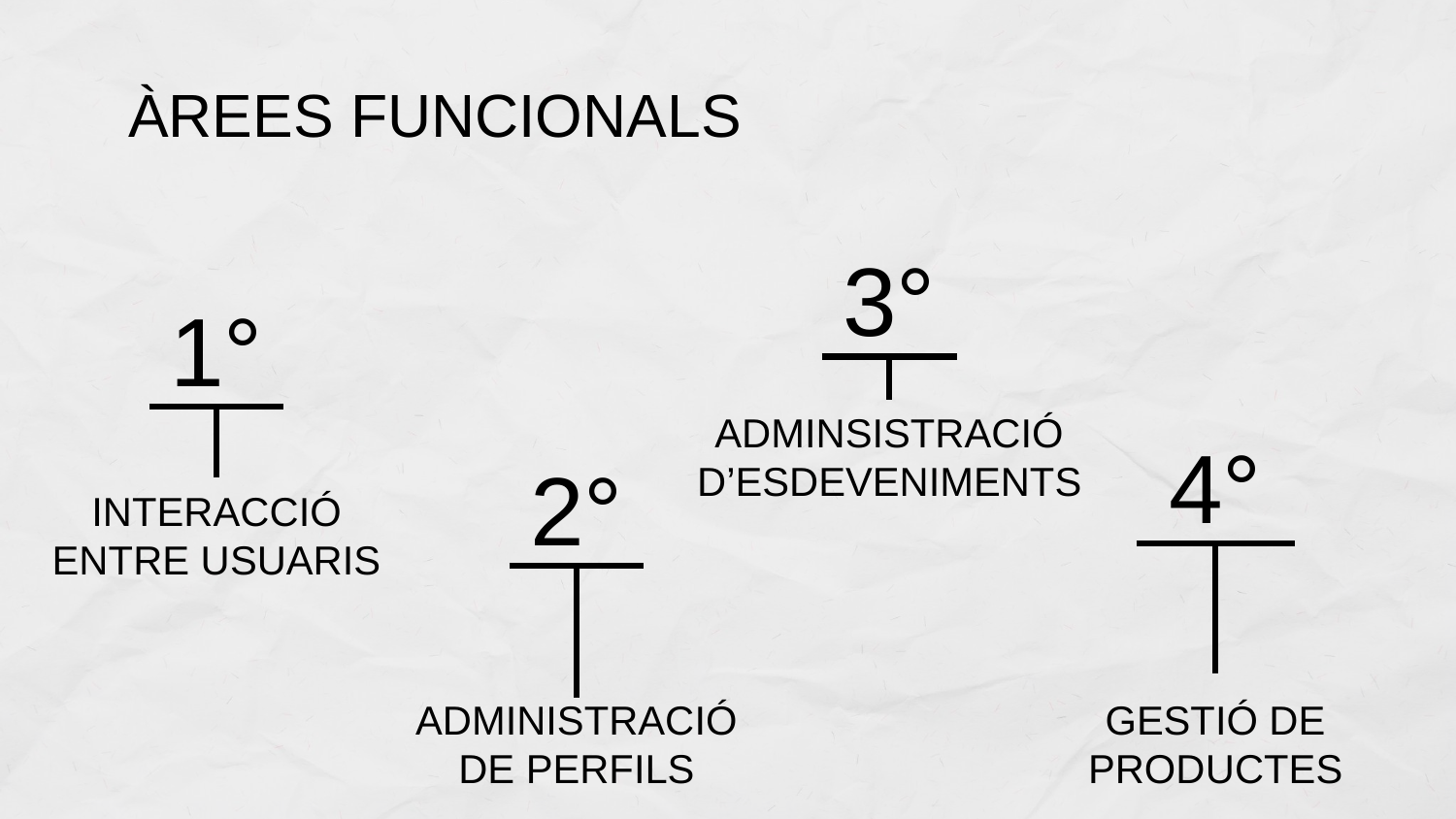

# ÀREES FUNCIONALS

3°
ADMINSISTRACIÓ D’ESDEVENIMENTS

1°
INTERACCIÓ ENTRE USUARIS

4°
GESTIÓ DE PRODUCTES

2°
ADMINISTRACIÓ DE PERFILS